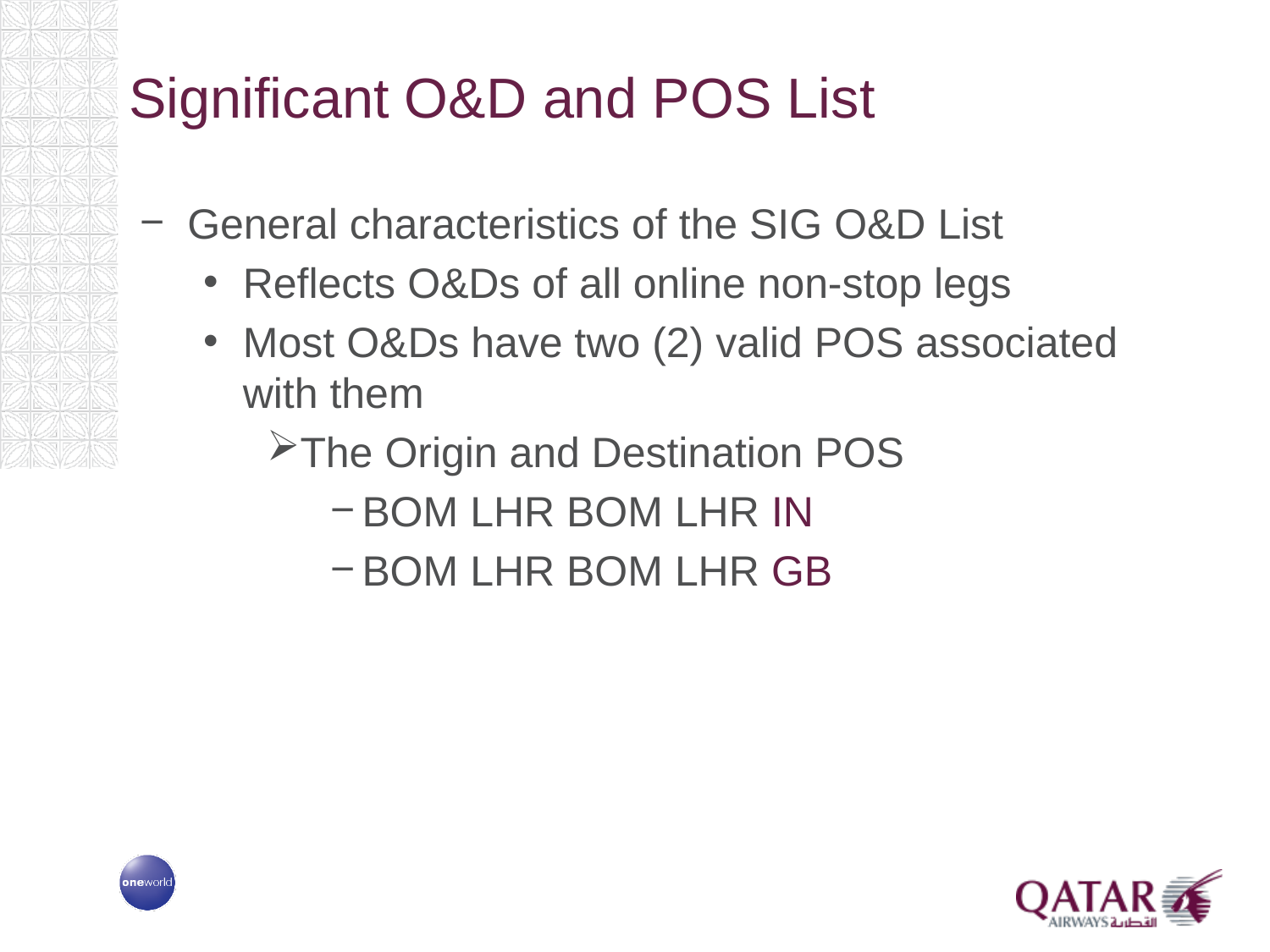

# Significant O&D and POS List

General characteristics of the SIG O&D List
Reflects O&Ds of all online non-stop legs
Most O&Ds have two (2) valid POS associated with them
The Origin and Destination POS
BOM LHR BOM LHR IN
BOM LHR BOM LHR GB